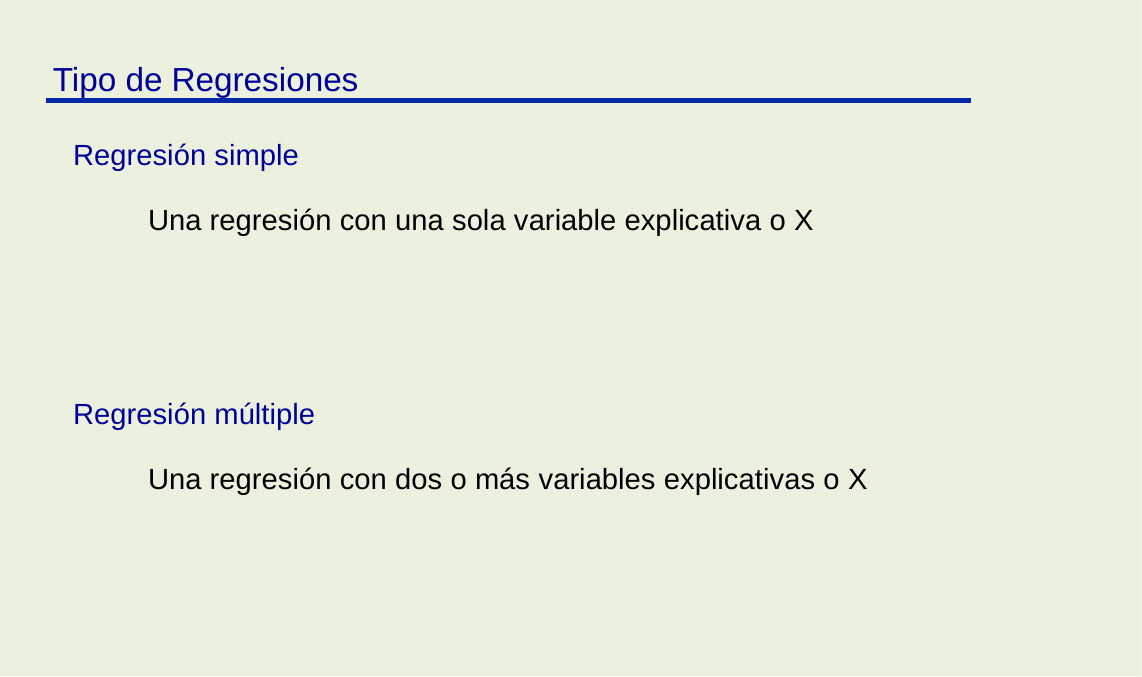

Tipo de Regresiones
Regresión simple
Una regresión con una sola variable explicativa o X

Regresión múltiple
Una regresión con dos o más variables explicativas o X